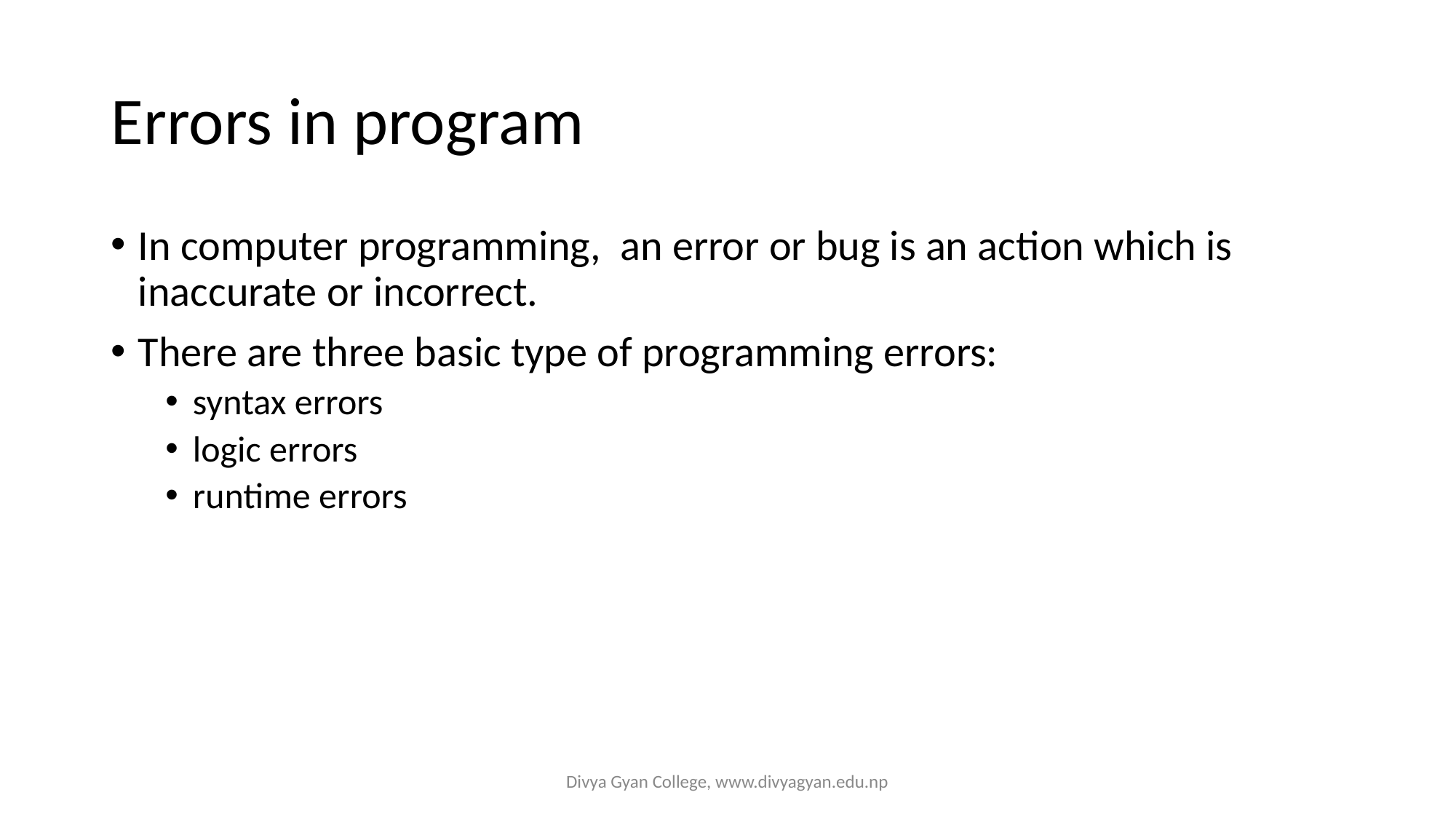

# Errors in program
In computer programming,  an error or bug is an action which is inaccurate or incorrect.
There are three basic type of programming errors:
syntax errors
logic errors
runtime errors

Divya Gyan College, www.divyagyan.edu.np